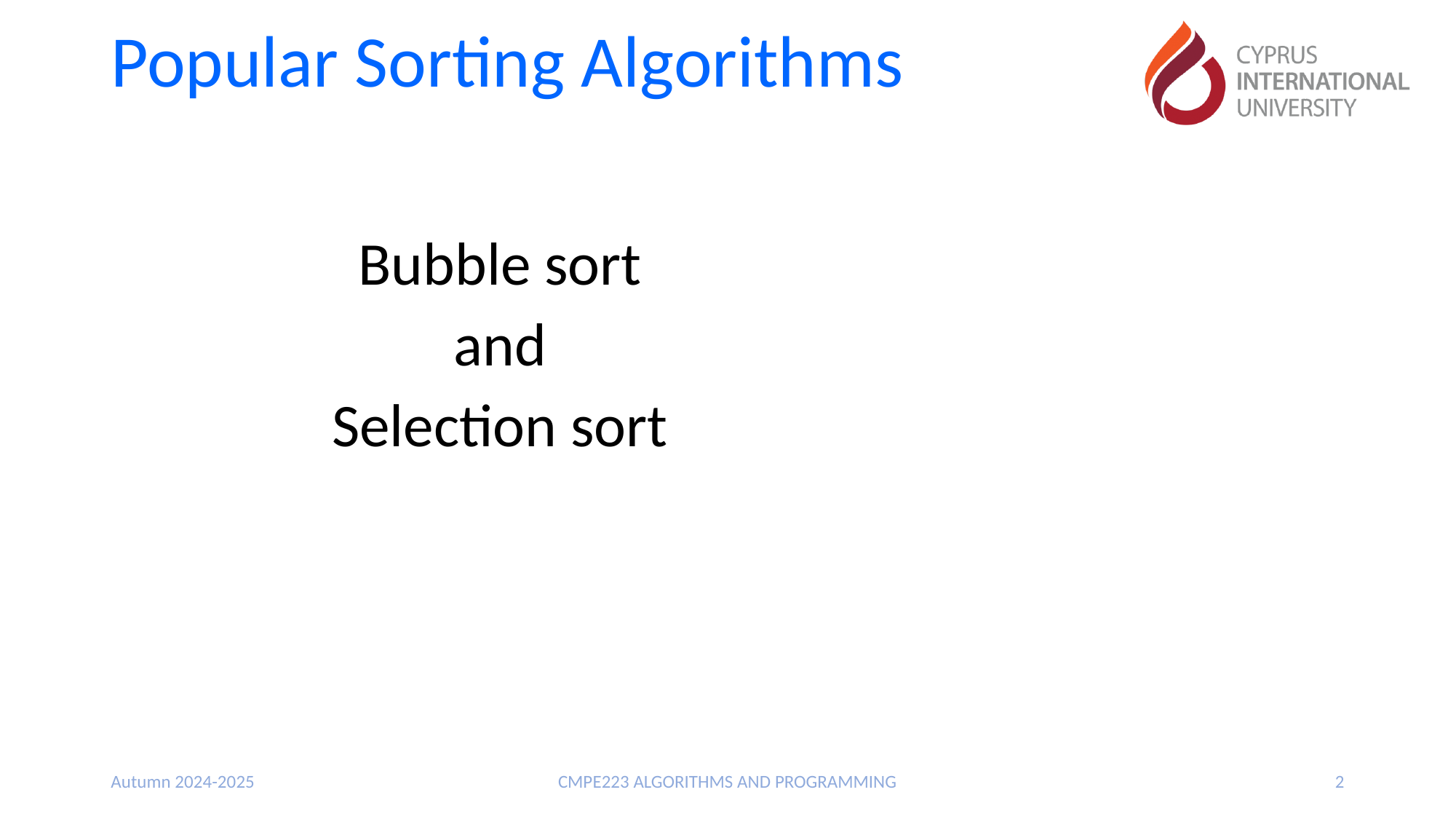

# Popular Sorting Algorithms

Bubble sort
and
Selection sort
Autumn 2024-2025
CMPE223 ALGORITHMS AND PROGRAMMING
2